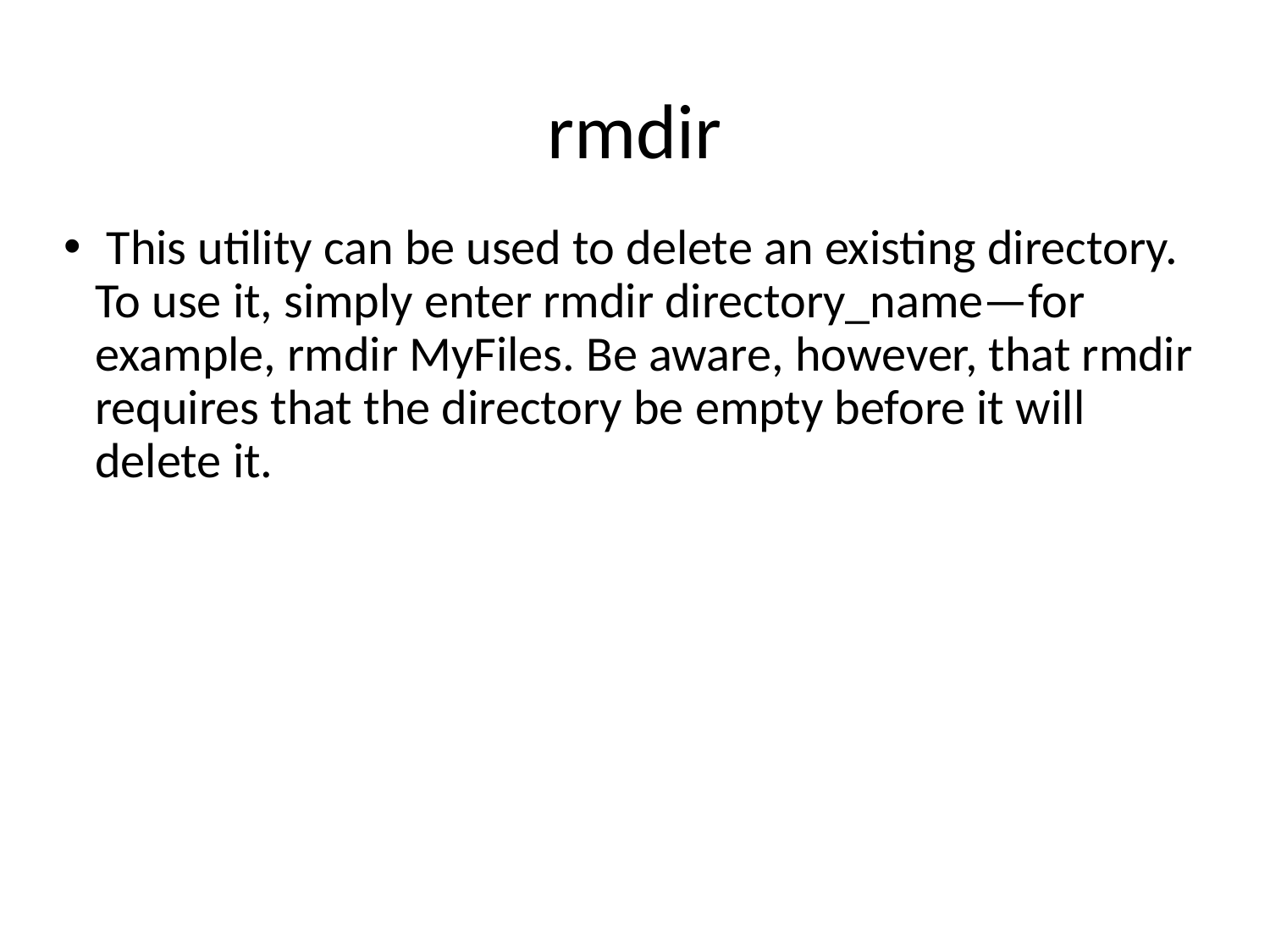

# rmdir
 This utility can be used to delete an existing directory. To use it, simply enter rmdir directory_name—for example, rmdir MyFiles. Be aware, however, that rmdir requires that the directory be empty before it will delete it.